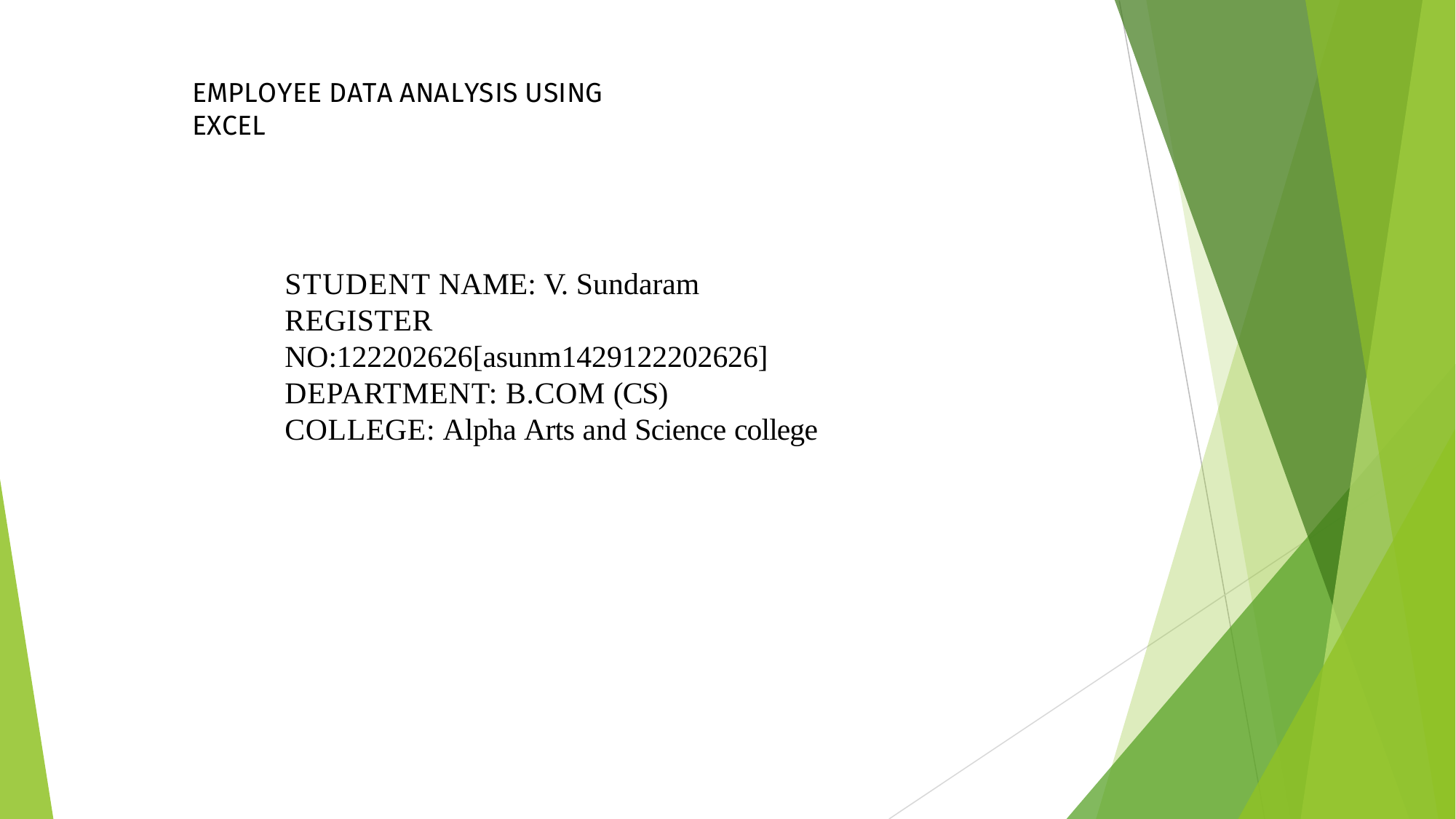

# EMPLOYEE DATA ANALYSIS USING EXCEL
STUDENT NAME: V. Sundaram
REGISTER NO:122202626[asunm1429122202626]  DEPARTMENT: B.COM (CS)
COLLEGE: Alpha Arts and Science college